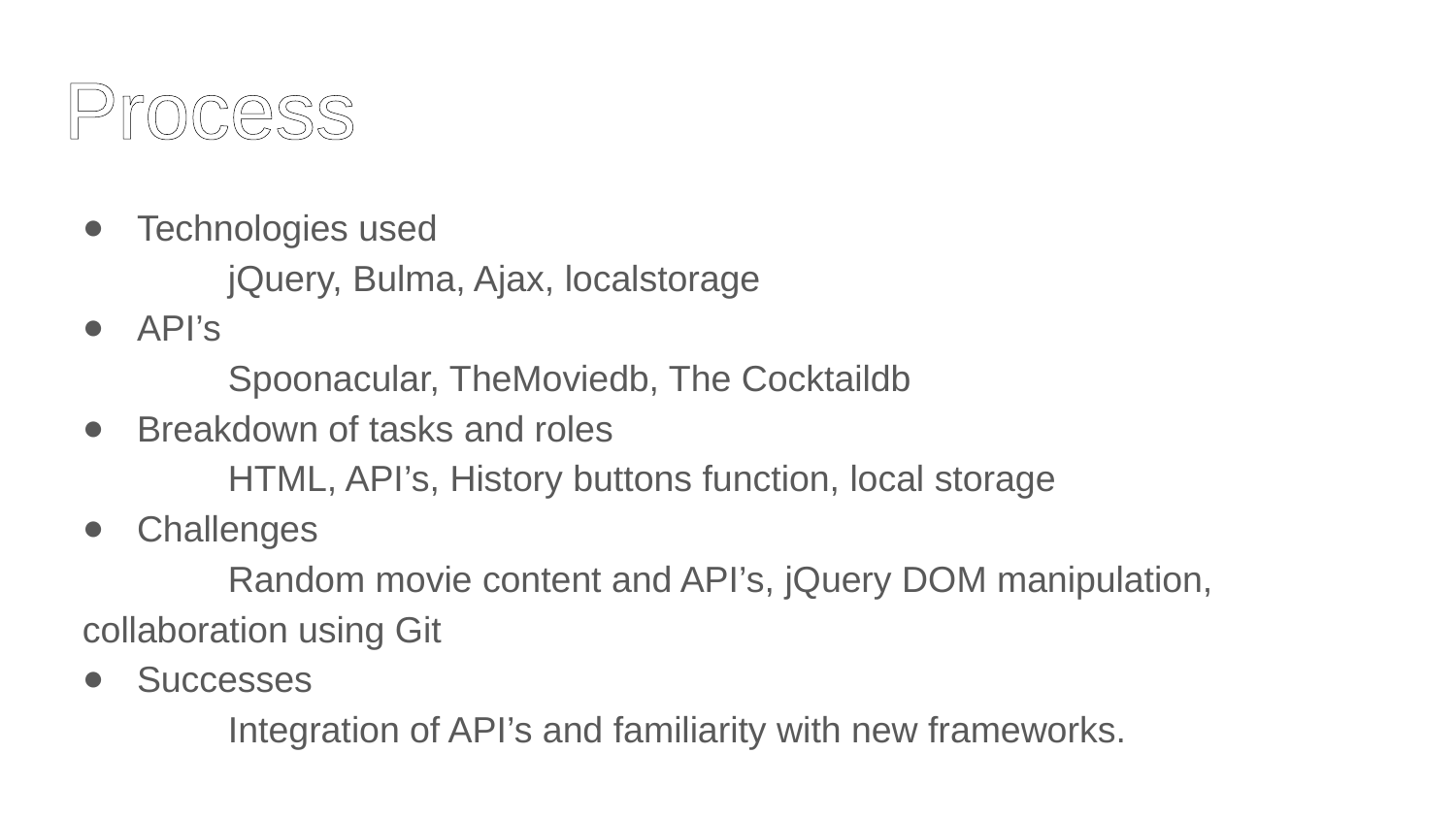

# Process
Technologies used
	jQuery, Bulma, Ajax, localstorage
API’s
	Spoonacular, TheMoviedb, The Cocktaildb
Breakdown of tasks and roles
	HTML, API’s, History buttons function, local storage
Challenges
	Random movie content and API’s, jQuery DOM manipulation, 	collaboration using Git
Successes
	Integration of API’s and familiarity with new frameworks.